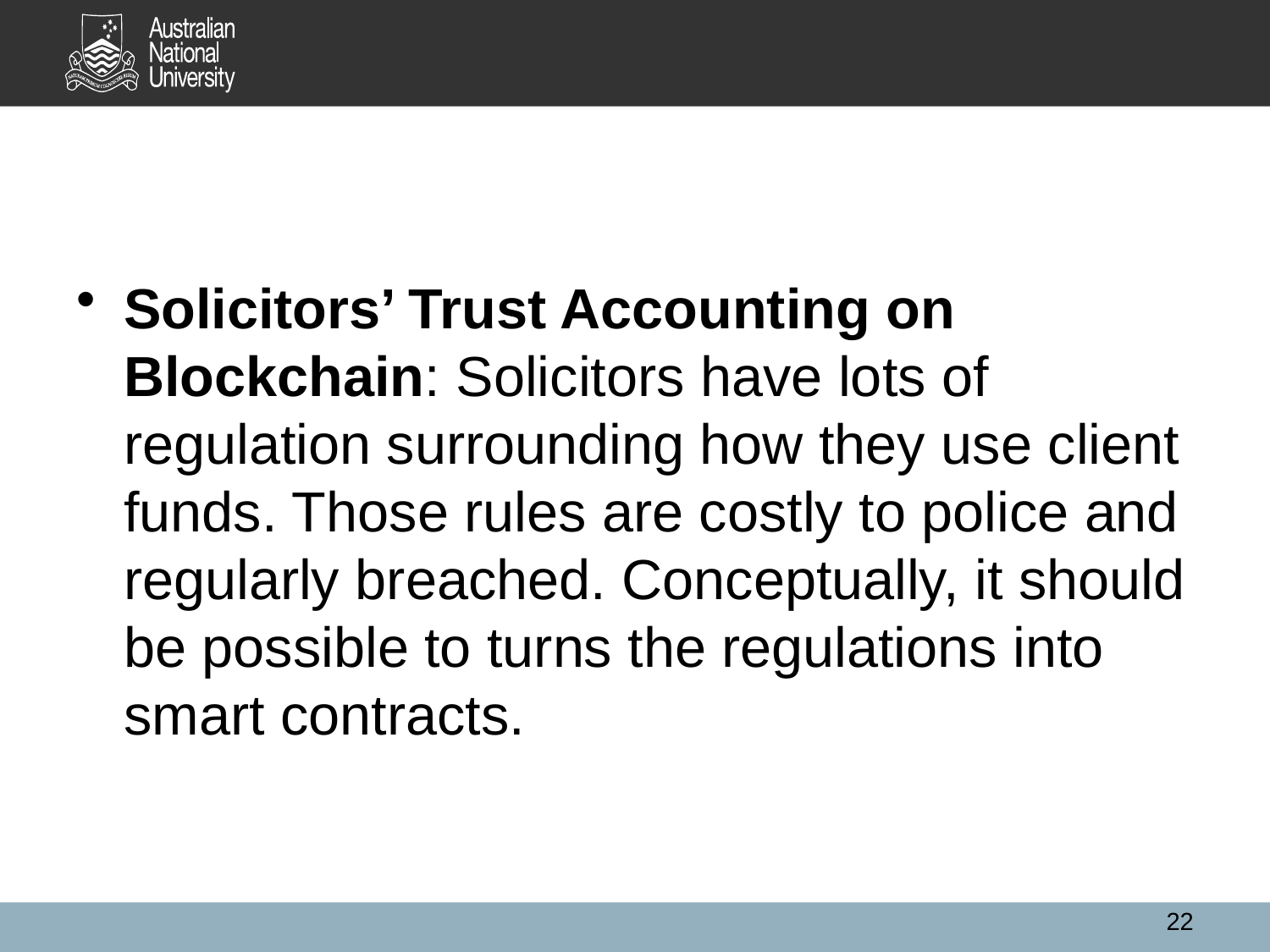

#
Solicitors’ Trust Accounting on Blockchain: Solicitors have lots of regulation surrounding how they use client funds. Those rules are costly to police and regularly breached. Conceptually, it should be possible to turns the regulations into smart contracts.

22